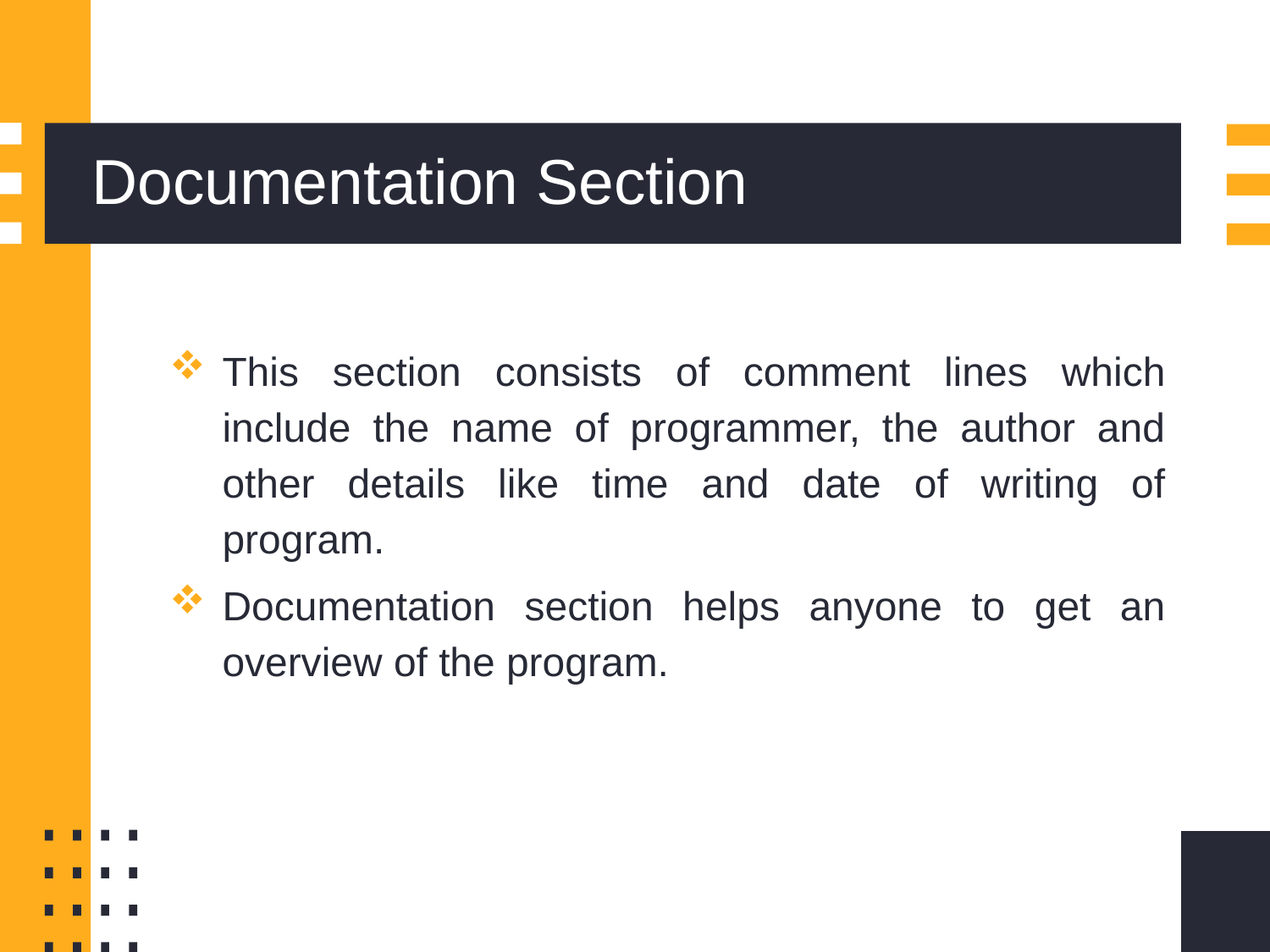

# Documentation Section
This section consists of comment lines which include the name of programmer, the author and other details like time and date of writing of program.
Documentation section helps anyone to get an overview of the program.